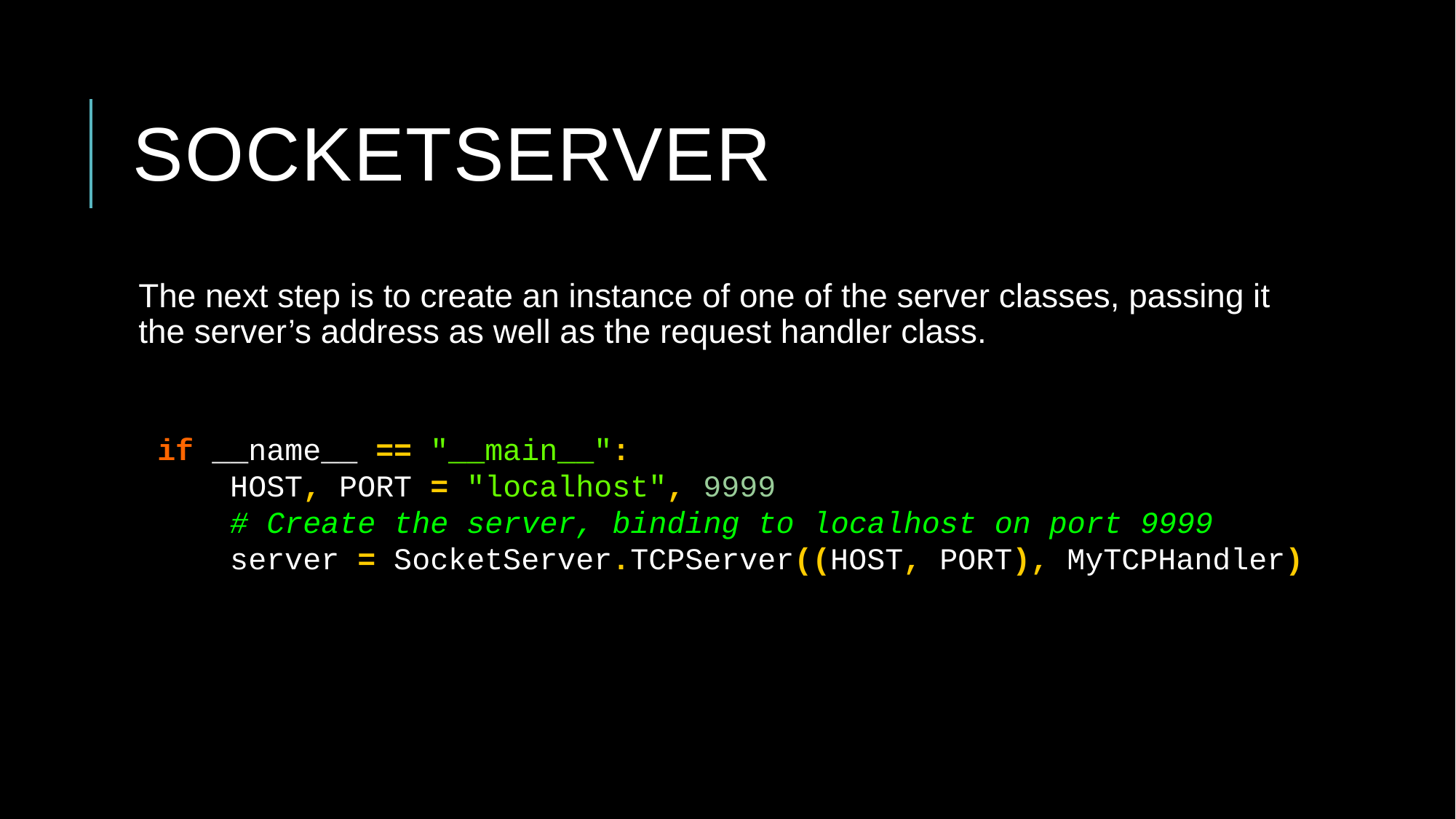

# socketserver
The next step is to create an instance of one of the server classes, passing it the server’s address as well as the request handler class.
if __name__ == "__main__":
    HOST, PORT = "localhost", 9999
    # Create the server, binding to localhost on port 9999
    server = SocketServer.TCPServer((HOST, PORT), MyTCPHandler)